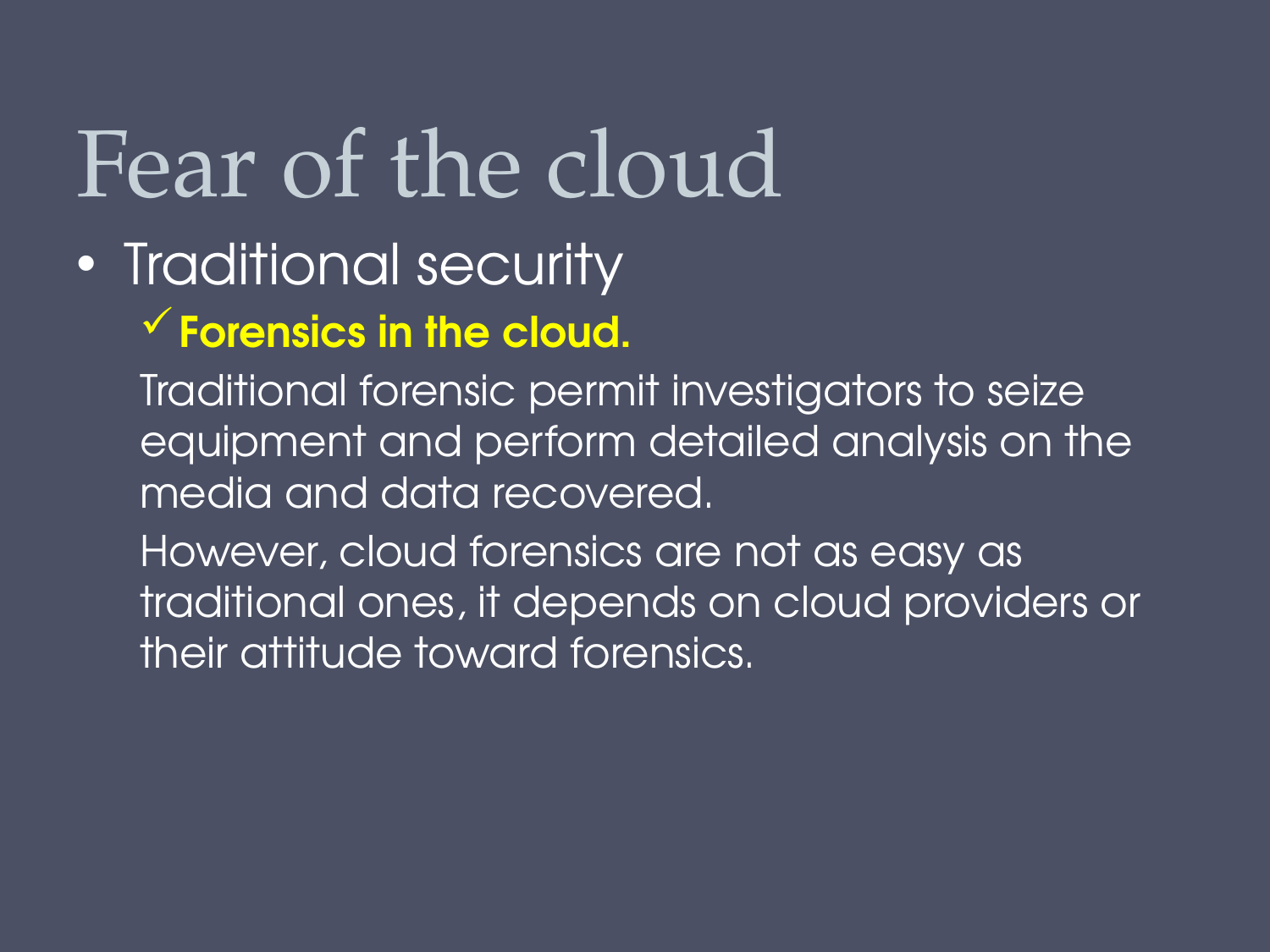

# Fear of the cloud
Traditional security
Forensics in the cloud.
Traditional forensic permit investigators to seize equipment and perform detailed analysis on the media and data recovered.
However, cloud forensics are not as easy as traditional ones, it depends on cloud providers or their attitude toward forensics.